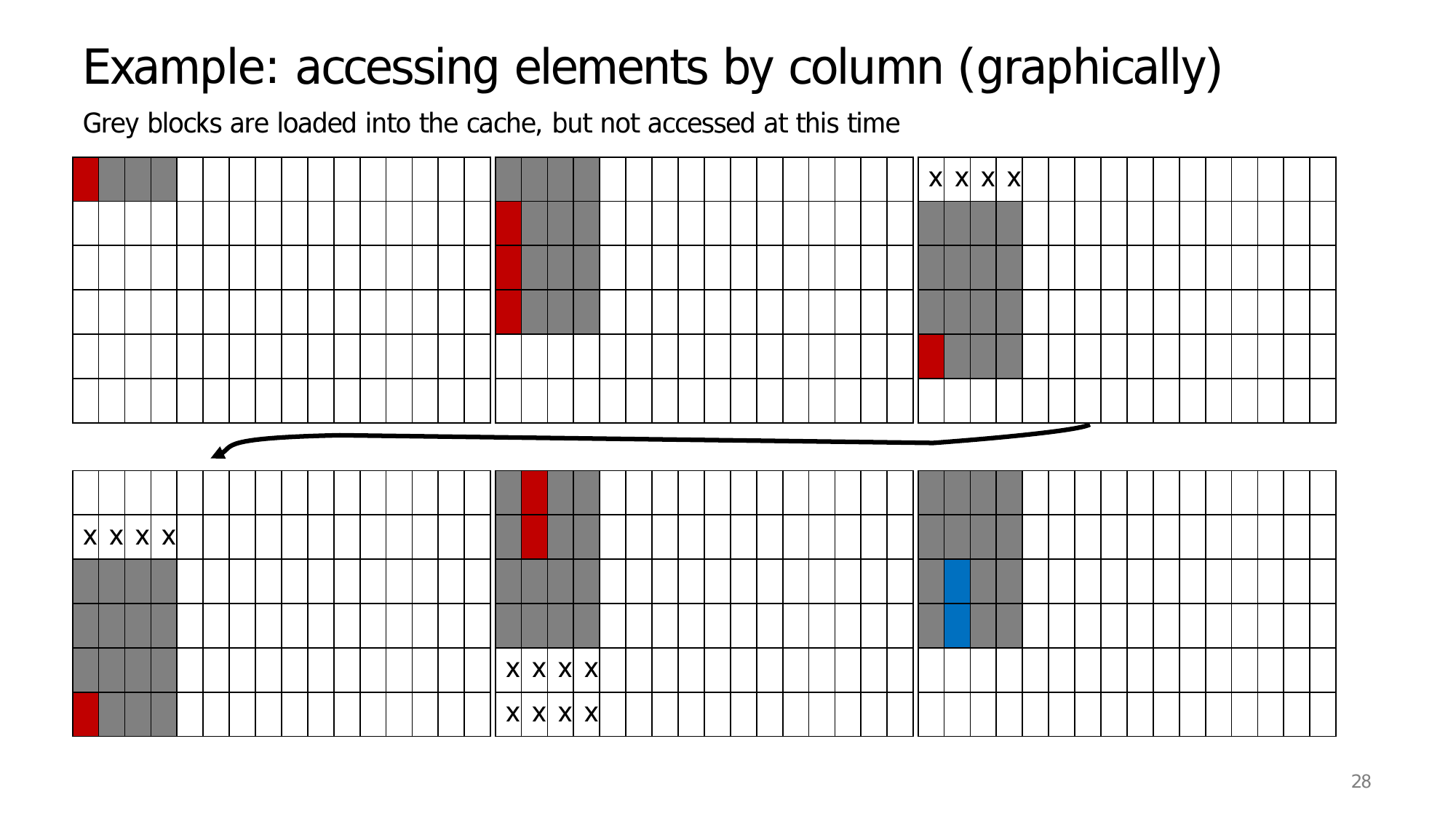

# Example: accessing elements by column (graphically)
Grey blocks are loaded into the cache, but not accessed at this time
|  |  |  |  |  |  |  |  |  |  |  |  |  |  |  |  |
| --- | --- | --- | --- | --- | --- | --- | --- | --- | --- | --- | --- | --- | --- | --- | --- |
|  |  |  |  |  |  |  |  |  |  |  |  |  |  |  |  |
|  |  |  |  |  |  |  |  |  |  |  |  |  |  |  |  |
|  |  |  |  |  |  |  |  |  |  |  |  |  |  |  |  |
|  |  |  |  |  |  |  |  |  |  |  |  |  |  |  |  |
|  |  |  |  |  |  |  |  |  |  |  |  |  |  |  |  |
|  |  |  |  |  |  |  |  |  |  |  |  |  |  |  |  |
| --- | --- | --- | --- | --- | --- | --- | --- | --- | --- | --- | --- | --- | --- | --- | --- |
|  |  |  |  |  |  |  |  |  |  |  |  |  |  |  |  |
|  |  |  |  |  |  |  |  |  |  |  |  |  |  |  |  |
|  |  |  |  |  |  |  |  |  |  |  |  |  |  |  |  |
|  |  |  |  |  |  |  |  |  |  |  |  |  |  |  |  |
|  |  |  |  |  |  |  |  |  |  |  |  |  |  |  |  |
| x | x | x | x |  |  |  |  |  |  |  |  |  |  |  |  |
| --- | --- | --- | --- | --- | --- | --- | --- | --- | --- | --- | --- | --- | --- | --- | --- |
|  |  |  |  |  |  |  |  |  |  |  |  |  |  |  |  |
|  |  |  |  |  |  |  |  |  |  |  |  |  |  |  |  |
|  |  |  |  |  |  |  |  |  |  |  |  |  |  |  |  |
|  |  |  |  |  |  |  |  |  |  |  |  |  |  |  |  |
|  |  |  |  |  |  |  |  |  |  |  |  |  |  |  |  |

|  |  |  |  |  |  |  |  |  |  |  |  |  |  |  |  |
| --- | --- | --- | --- | --- | --- | --- | --- | --- | --- | --- | --- | --- | --- | --- | --- |
| x | x | x | x |  |  |  |  |  |  |  |  |  |  |  |  |
|  |  |  |  |  |  |  |  |  |  |  |  |  |  |  |  |
|  |  |  |  |  |  |  |  |  |  |  |  |  |  |  |  |
|  |  |  |  |  |  |  |  |  |  |  |  |  |  |  |  |
|  |  |  |  |  |  |  |  |  |  |  |  |  |  |  |  |
|  |  |  |  |  |  |  |  |  |  |  |  |  |  |  |  |
| --- | --- | --- | --- | --- | --- | --- | --- | --- | --- | --- | --- | --- | --- | --- | --- |
|  |  |  |  |  |  |  |  |  |  |  |  |  |  |  |  |
|  |  |  |  |  |  |  |  |  |  |  |  |  |  |  |  |
|  |  |  |  |  |  |  |  |  |  |  |  |  |  |  |  |
| x | x | x | x |  |  |  |  |  |  |  |  |  |  |  |  |
| x | x | x | x |  |  |  |  |  |  |  |  |  |  |  |  |
|  |  |  |  |  |  |  |  |  |  |  |  |  |  |  |  |
| --- | --- | --- | --- | --- | --- | --- | --- | --- | --- | --- | --- | --- | --- | --- | --- |
|  |  |  |  |  |  |  |  |  |  |  |  |  |  |  |  |
|  |  |  |  |  |  |  |  |  |  |  |  |  |  |  |  |
|  |  |  |  |  |  |  |  |  |  |  |  |  |  |  |  |
|  |  |  |  |  |  |  |  |  |  |  |  |  |  |  |  |
|  |  |  |  |  |  |  |  |  |  |  |  |  |  |  |  |
28